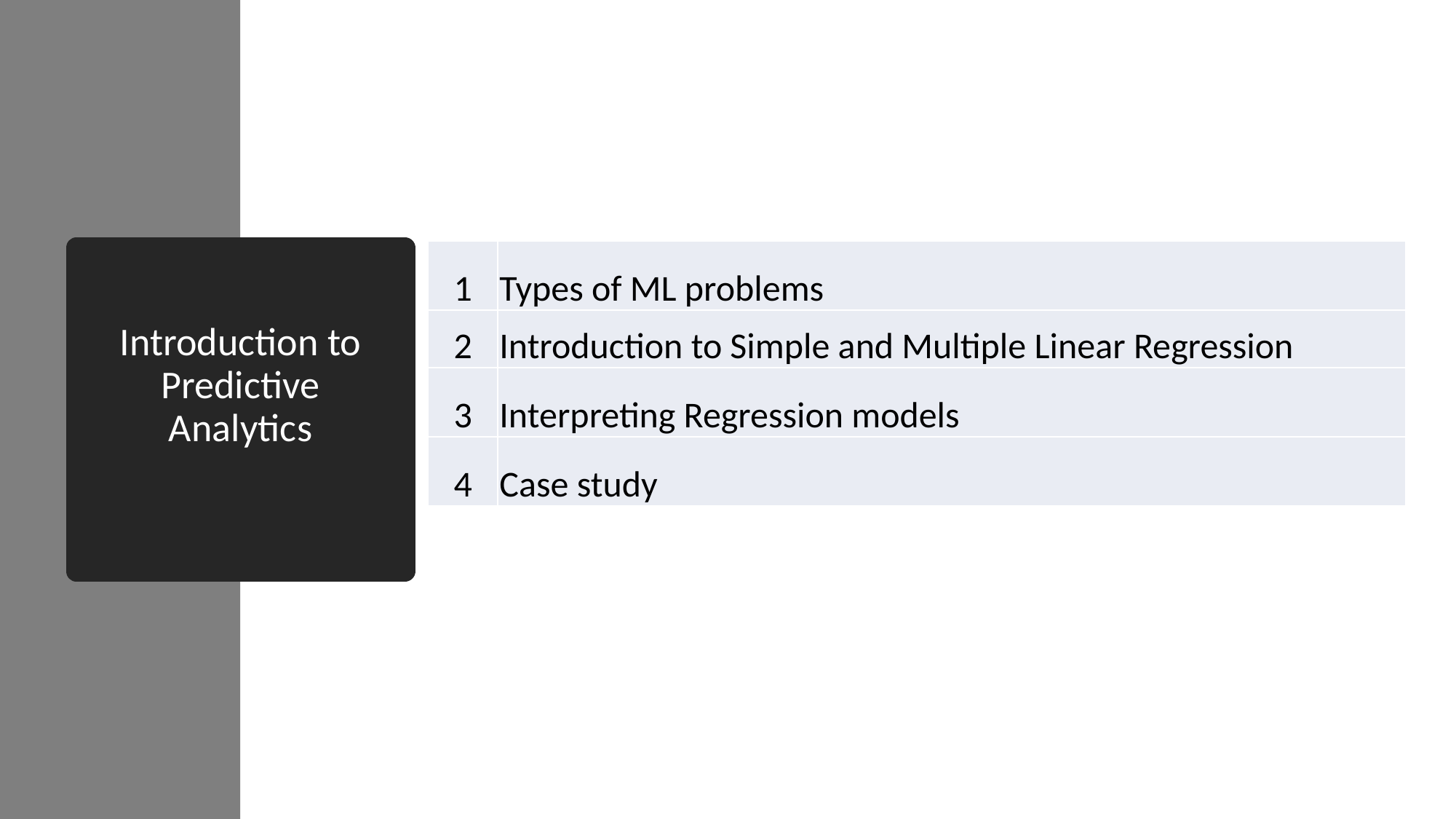

| 1 | Types of ML problems |
| --- | --- |
| 2 | Introduction to Simple and Multiple Linear Regression |
| 3 | Interpreting Regression models |
| 4 | Case study |
# Introduction to Predictive Analytics